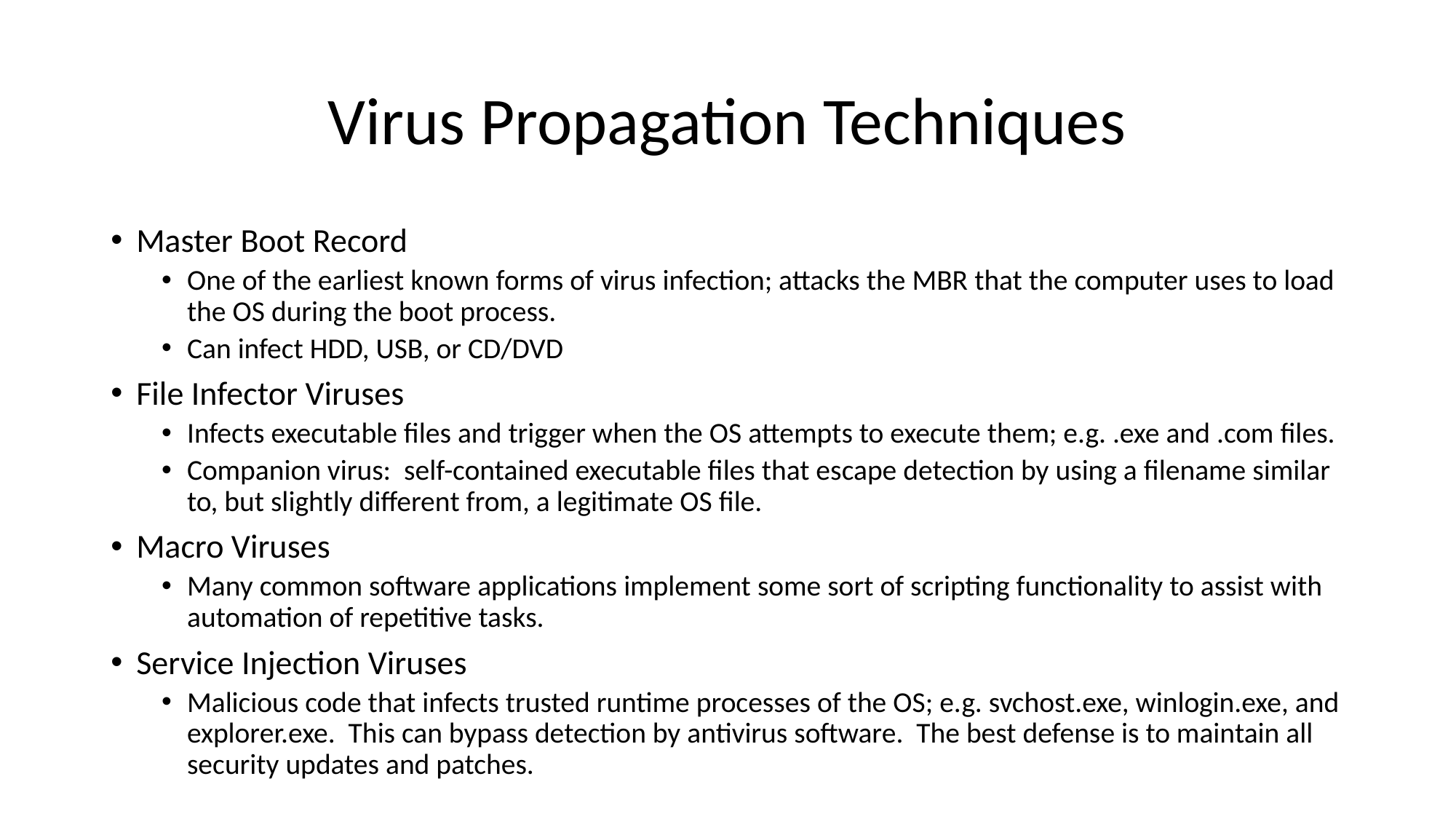

# Virus Propagation Techniques
Master Boot Record
One of the earliest known forms of virus infection; attacks the MBR that the computer uses to load the OS during the boot process.
Can infect HDD, USB, or CD/DVD
File Infector Viruses
Infects executable files and trigger when the OS attempts to execute them; e.g. .exe and .com files.
Companion virus:  self-contained executable files that escape detection by using a filename similar to, but slightly different from, a legitimate OS file.
Macro Viruses
Many common software applications implement some sort of scripting functionality to assist with automation of repetitive tasks.
Service Injection Viruses
Malicious code that infects trusted runtime processes of the OS; e.g. svchost.exe, winlogin.exe, and explorer.exe.  This can bypass detection by antivirus software.  The best defense is to maintain all security updates and patches.